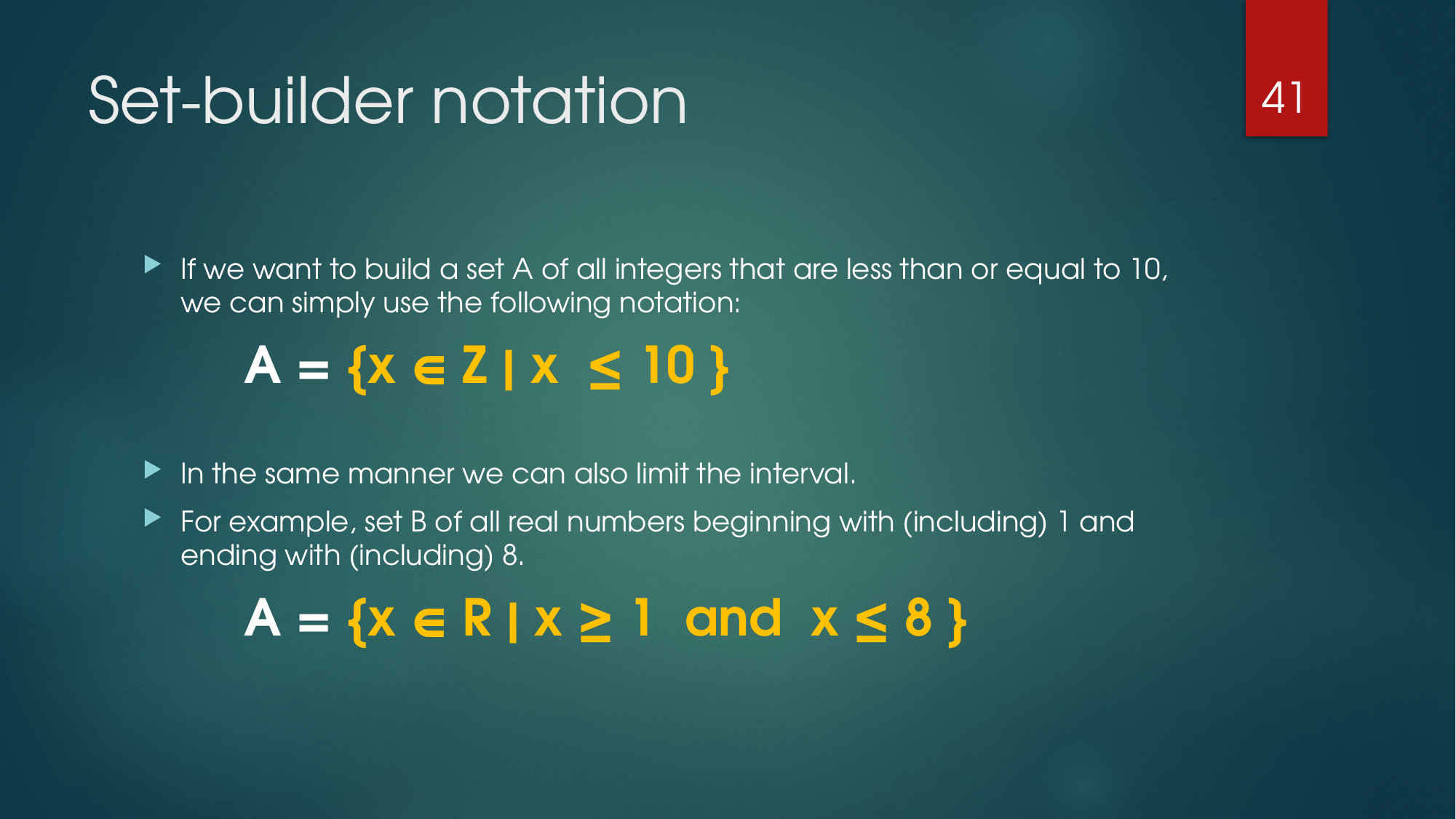

41
# Set-builder notation
If we want to build a set A of all integers that are less than or equal to 10, we can simply use the following notation:
					A = {x ∈ Z | x  ≤ 10 }

In the same manner we can also limit the interval.
For example, set B of all real numbers beginning with (including) 1 and ending with (including) 8.
			A = {x ∈ R | x ≥ 1  and  x ≤ 8 }